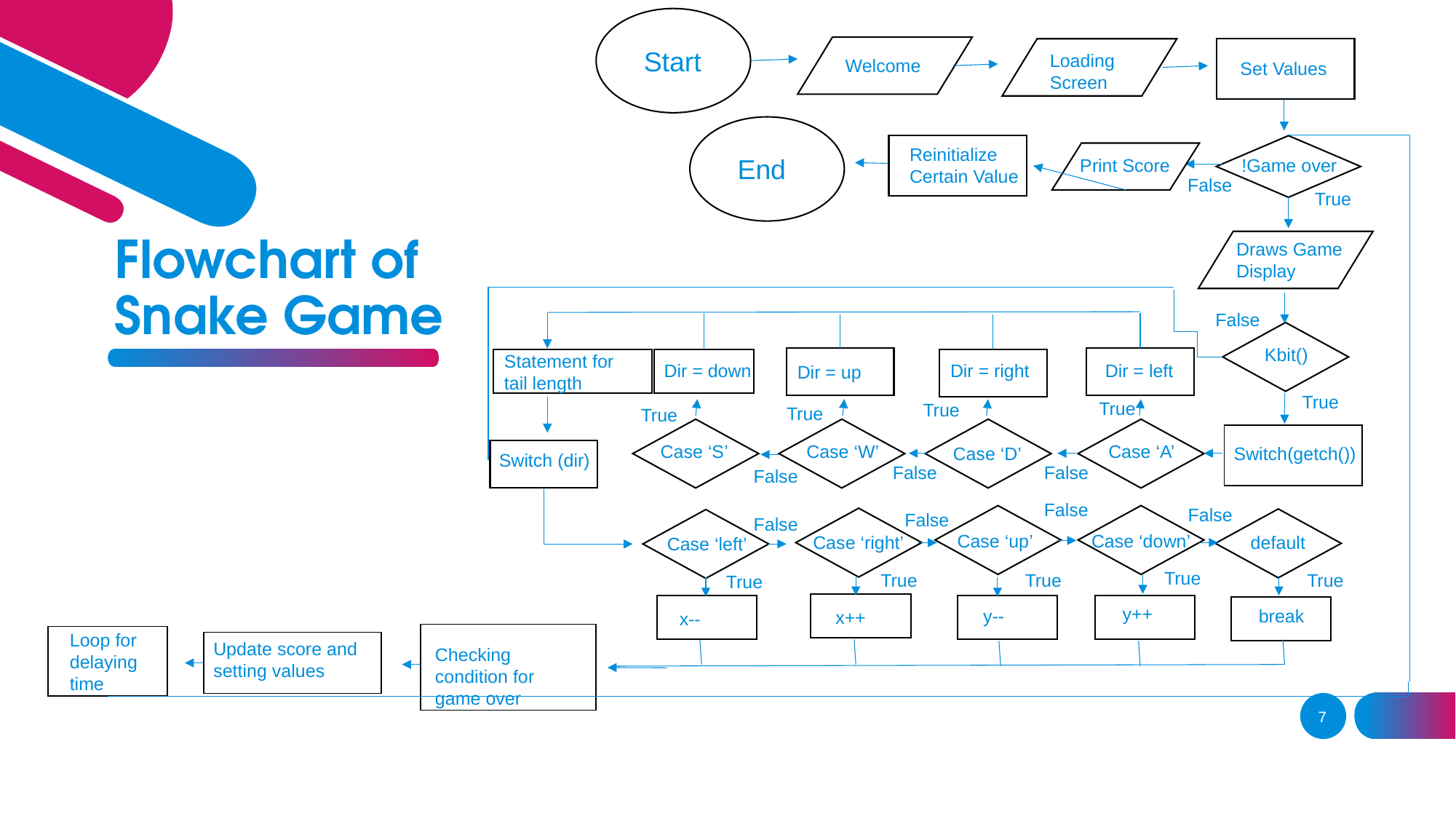

Start

Loading Screen
Welcome
Set Values

Reinitialize Certain Value

End
!Game over
Print Score
True
False
True
# Flowchart of Snake Game

Draws Game Display
False

Kbit()
Statement for tail length

Dir = down
Dir = right
Dir = left
Dir = up
True
True
True
True
True

Case ‘W’
Case ‘S’
Case ‘A’
Case ‘D’
Switch(getch())

Switch (dir)
False
False
False
False
False
False

False

Case ‘down’
Case ‘up’
Case ‘right’
default
Case ‘left’
True
True
True
True
True
True
True
True
True

y++
y--
break
x++
x--
Loop for delaying time

Update score and setting values

Checking condition for game over
7